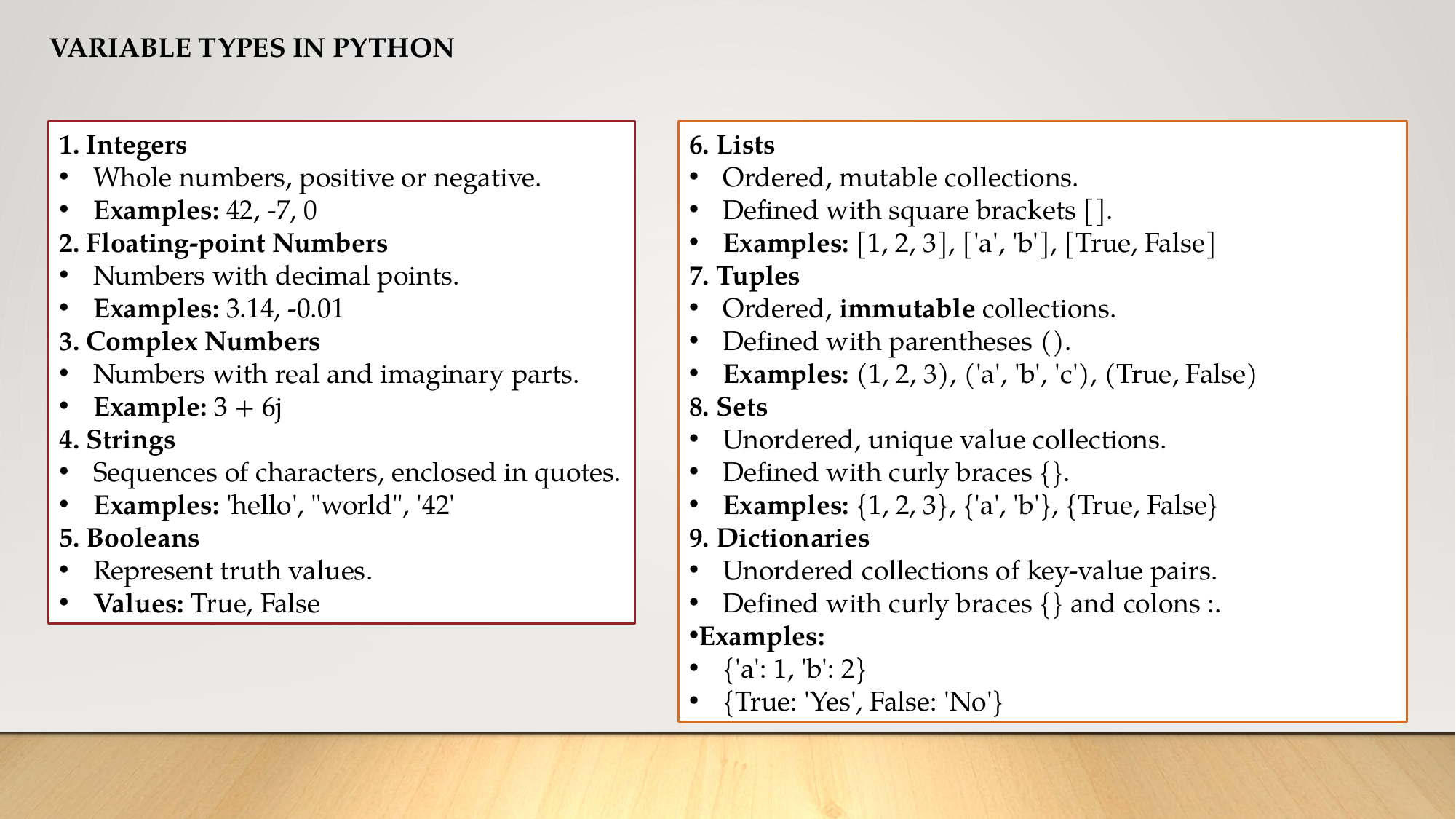

VARIABLE TYPES IN PYTHON
1. Integers
Whole numbers, positive or negative.
Examples: 42, -7, 0
2. Floating-point Numbers
Numbers with decimal points.
Examples: 3.14, -0.01
3. Complex Numbers
Numbers with real and imaginary parts.
Example: 3 + 6j
4. Strings
Sequences of characters, enclosed in quotes.
Examples: 'hello', "world", '42'
5. Booleans
Represent truth values.
Values: True, False
6. Lists
Ordered, mutable collections.
Defined with square brackets [].
Examples: [1, 2, 3], ['a', 'b'], [True, False]
7. Tuples
Ordered, immutable collections.
Defined with parentheses ().
Examples: (1, 2, 3), ('a', 'b', 'c'), (True, False)
8. Sets
Unordered, unique value collections.
Defined with curly braces {}.
Examples: {1, 2, 3}, {'a', 'b'}, {True, False}
9. Dictionaries
Unordered collections of key-value pairs.
Defined with curly braces {} and colons :.
Examples:
{'a': 1, 'b': 2}
{True: 'Yes', False: 'No'}